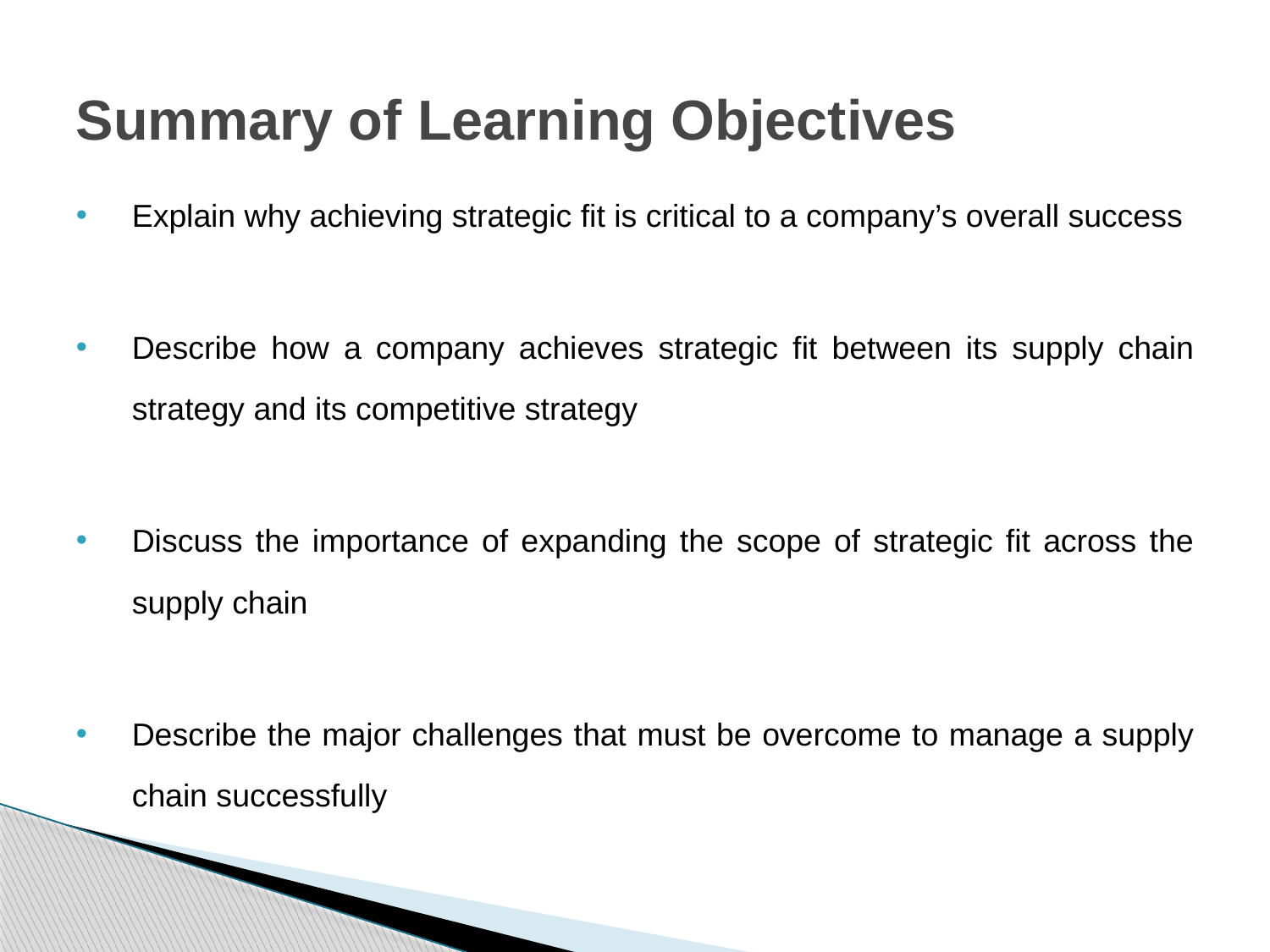

# Summary of Learning Objectives
Explain why achieving strategic fit is critical to a company’s overall success

Describe how a company achieves strategic fit between its supply chain strategy and its competitive strategy

Discuss the importance of expanding the scope of strategic fit across the supply chain

Describe the major challenges that must be overcome to manage a supply chain successfully